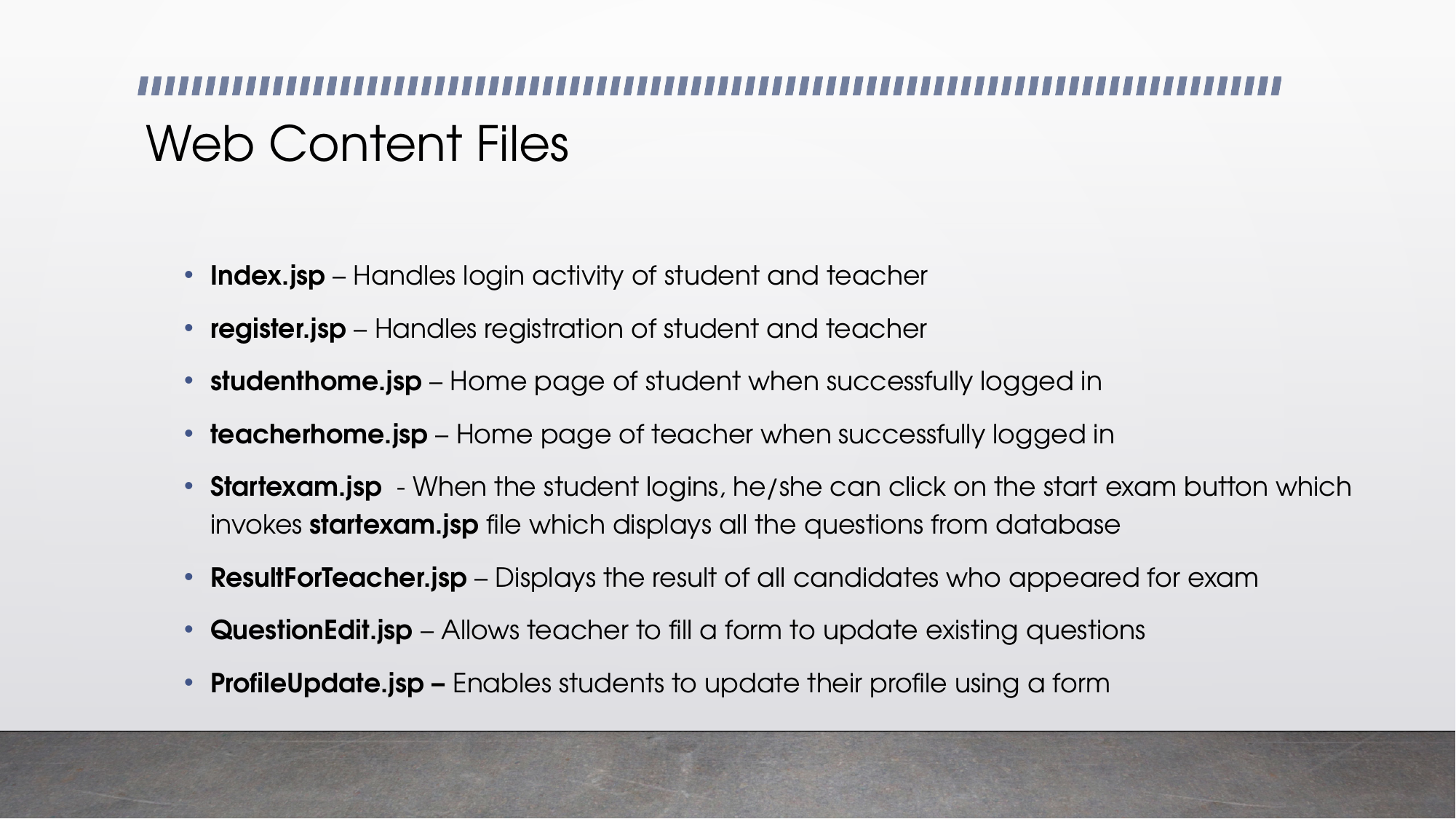

# Web Content Files
Index.jsp – Handles login activity of student and teacher
register.jsp – Handles registration of student and teacher
studenthome.jsp – Home page of student when successfully logged in
teacherhome.jsp – Home page of teacher when successfully logged in
Startexam.jsp  - When the student logins, he/she can click on the start exam button which invokes startexam.jsp file which displays all the questions from database
ResultForTeacher.jsp – Displays the result of all candidates who appeared for exam
QuestionEdit.jsp – Allows teacher to fill a form to update existing questions
ProfileUpdate.jsp – Enables students to update their profile using a form